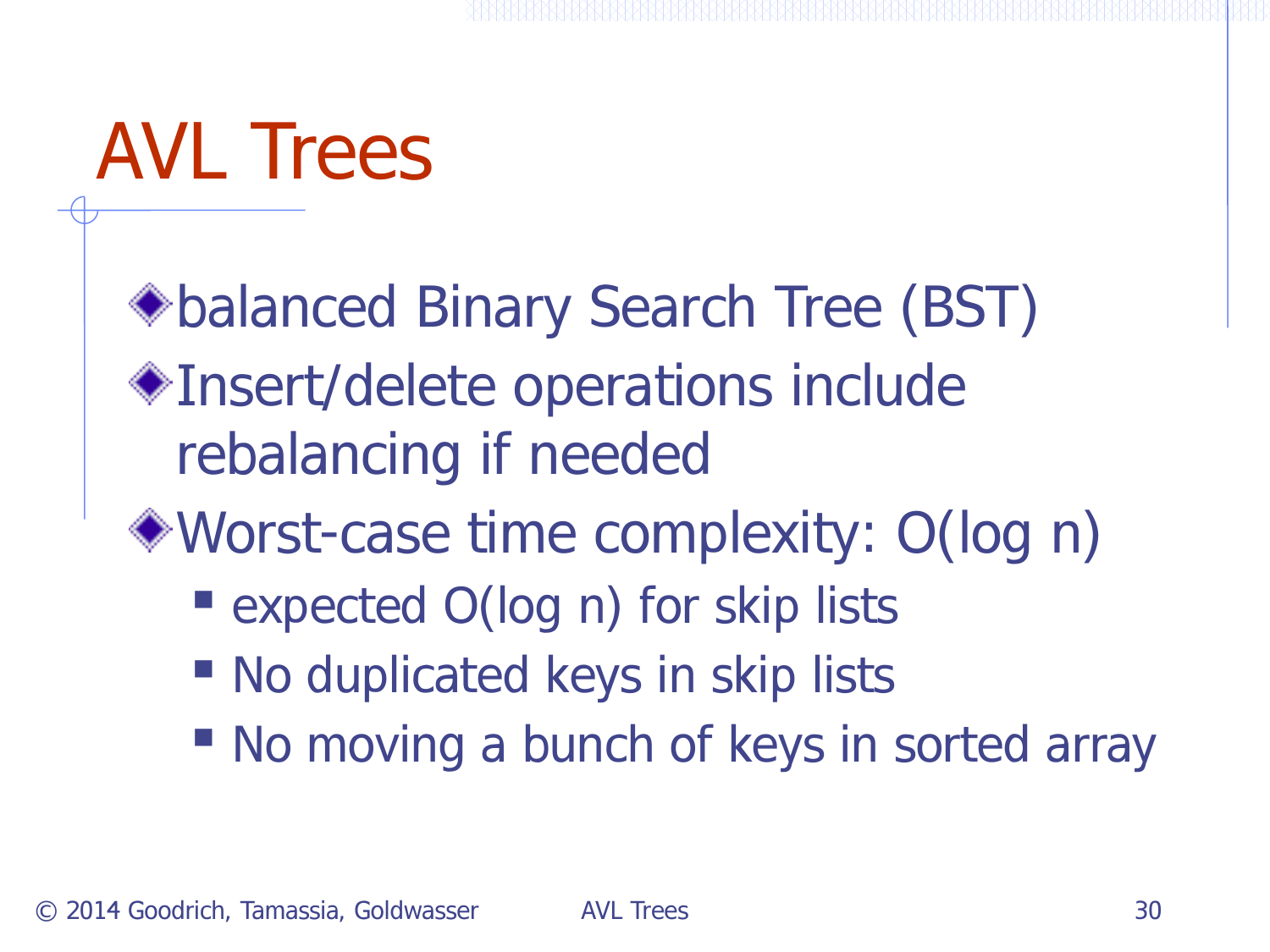

# AVL Trees
balanced Binary Search Tree (BST)
Insert/delete operations include rebalancing if needed
Worst-case time complexity: O(log n)
expected O(log n) for skip lists
No duplicated keys in skip lists
No moving a bunch of keys in sorted array
AVL Trees
30